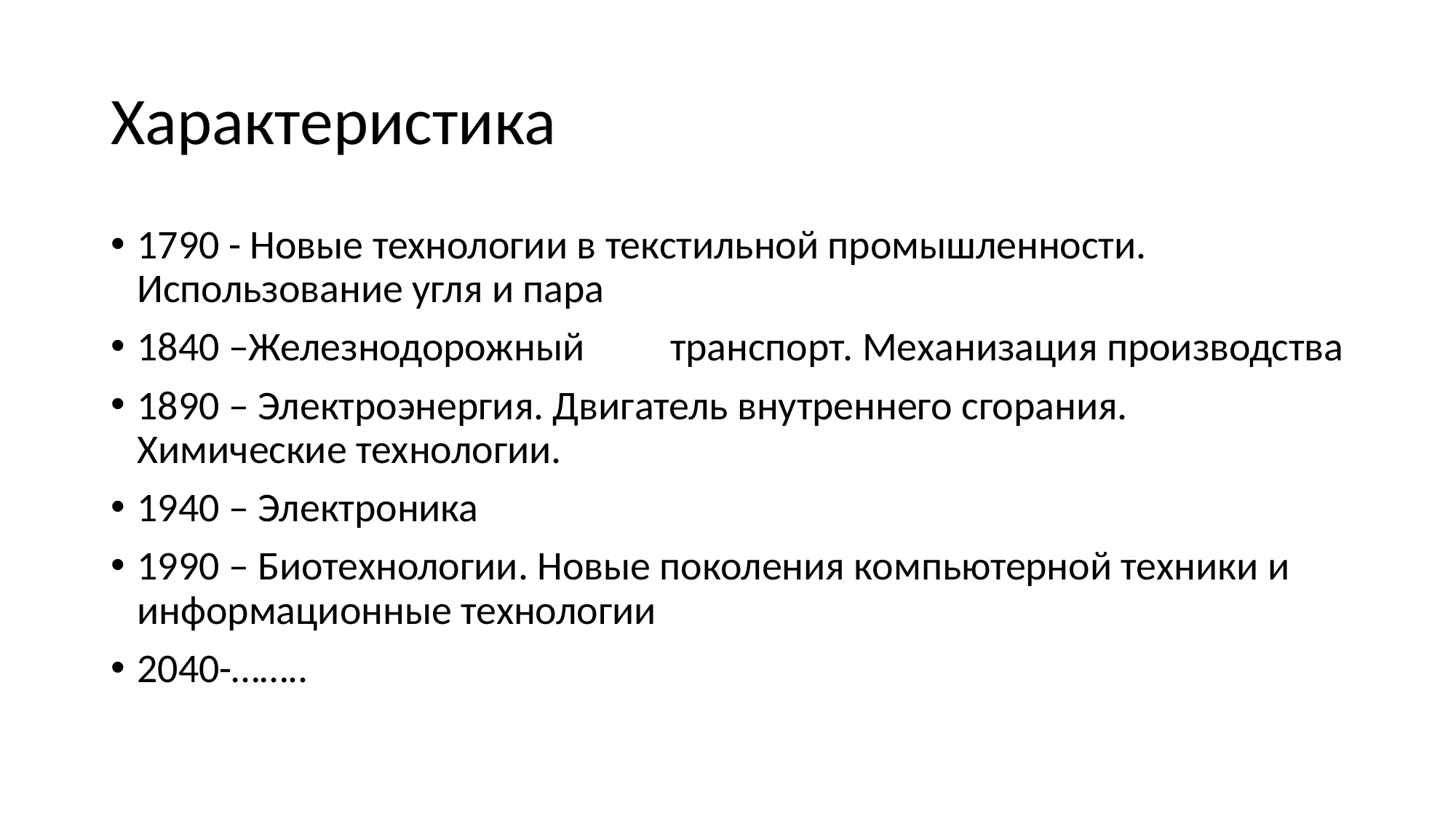

# Характеристика
1790 - Новые технологии в текстильной промышленности. Использование угля и пара
1840 –Железнодорожный	 транспорт. Механизация производства
1890 – Электроэнергия. Двигатель внутреннего сгорания. Химические технологии.
1940 – Электроника
1990 – Биотехнологии. Новые поколения компьютерной техники и информационные технологии
2040-……..